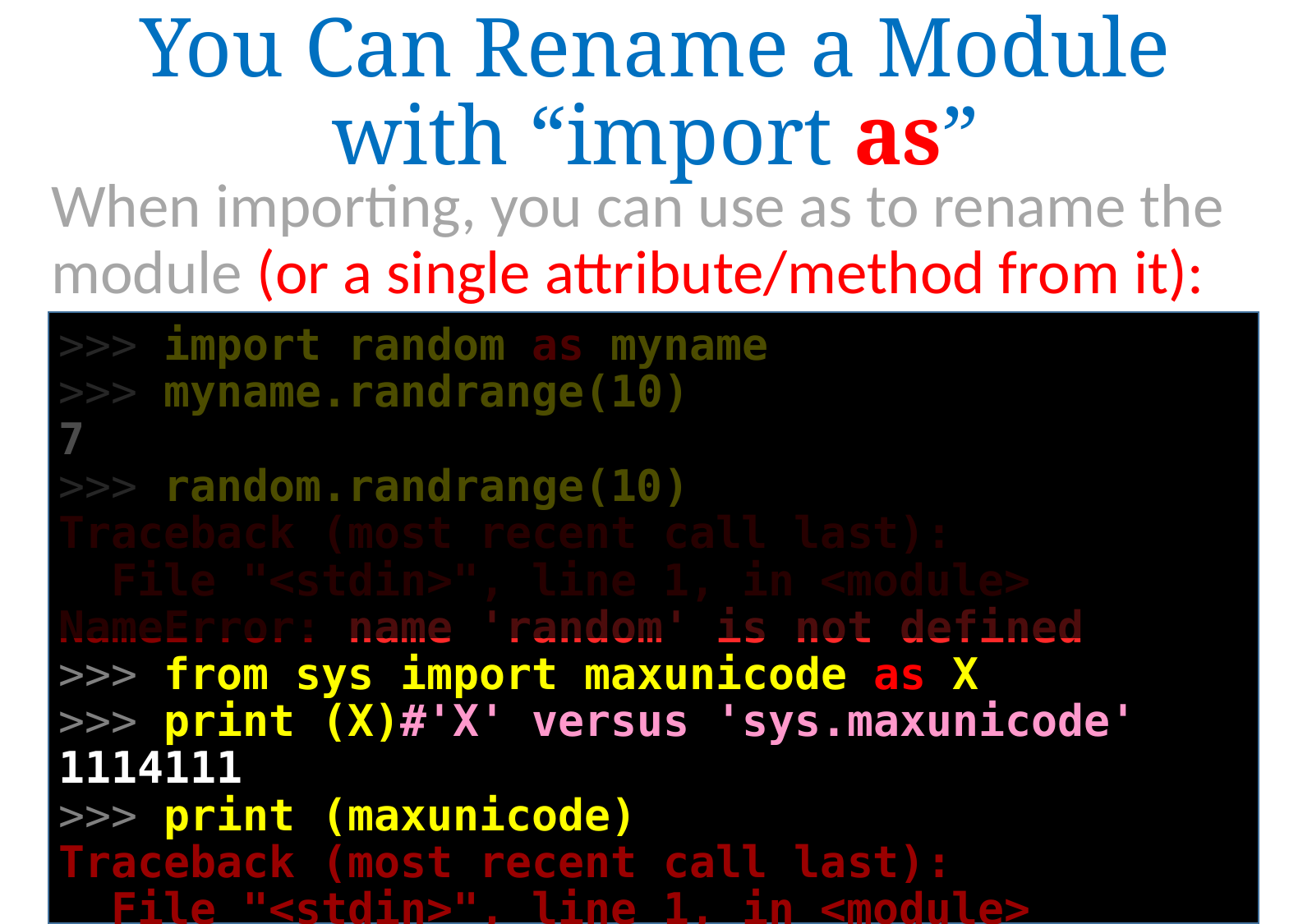

You Can Rename a Module
with “import as”
When importing, you can use as to rename the module (or a single attribute/method from it):
When importing, you can use as to rename the module (or a single attribute/method from it):
>>> import random as myname
>>> myname.randrange(10)
7
>>> random.randrange(10)
Traceback (most recent call last):
  File "<stdin>", line 1, in <module>
NameError: name 'random' is not defined
>>> from sys import maxunicode as X
>>> print (X)#'X' versus 'sys.maxunicode'
1114111
>>> print (maxunicode)
Traceback (most recent call last):
  File "<stdin>", line 1, in <module>